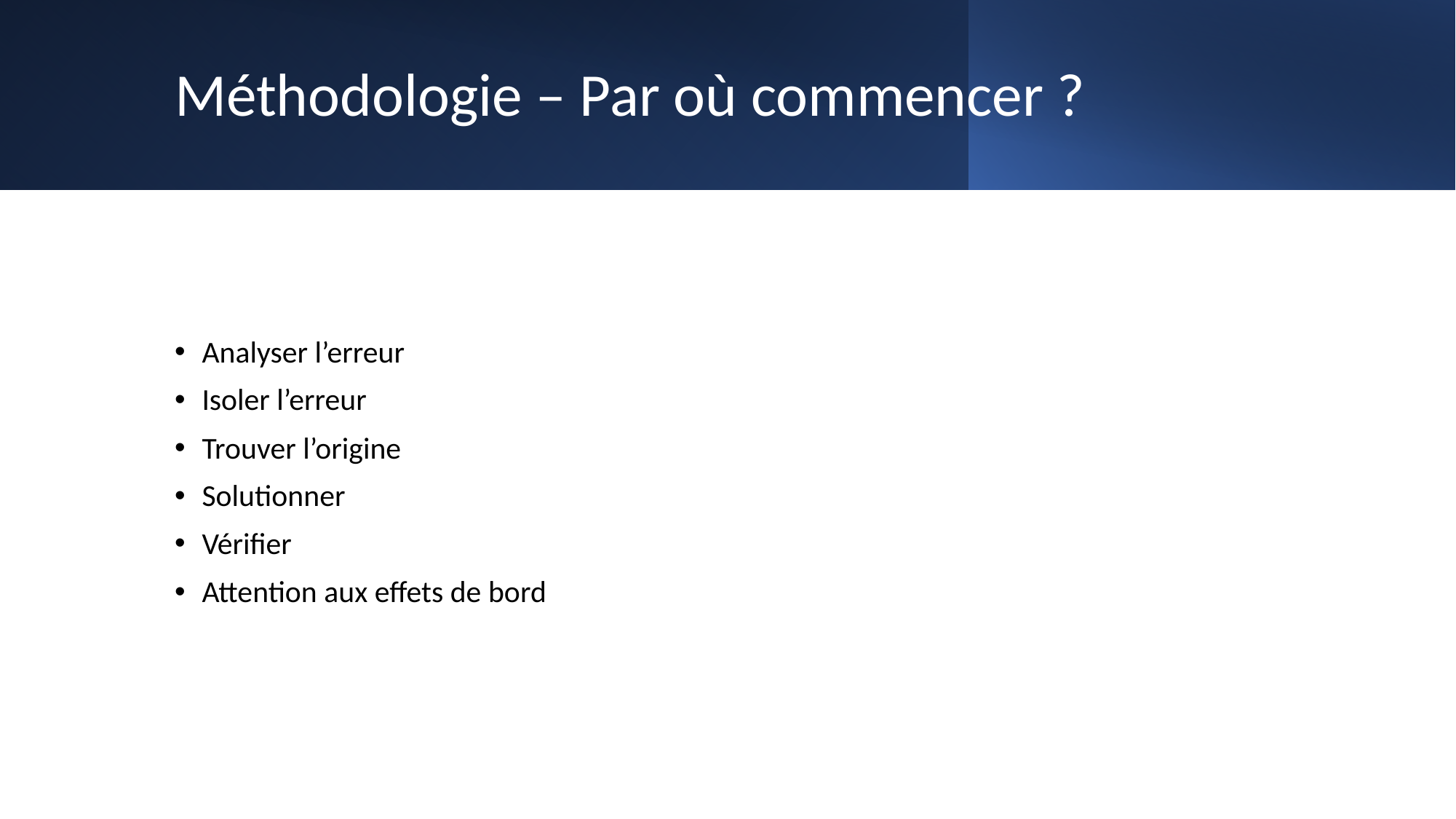

# Méthodologie – Par où commencer ?
Analyser l’erreur
Isoler l’erreur
Trouver l’origine
Solutionner
Vérifier
Attention aux effets de bord